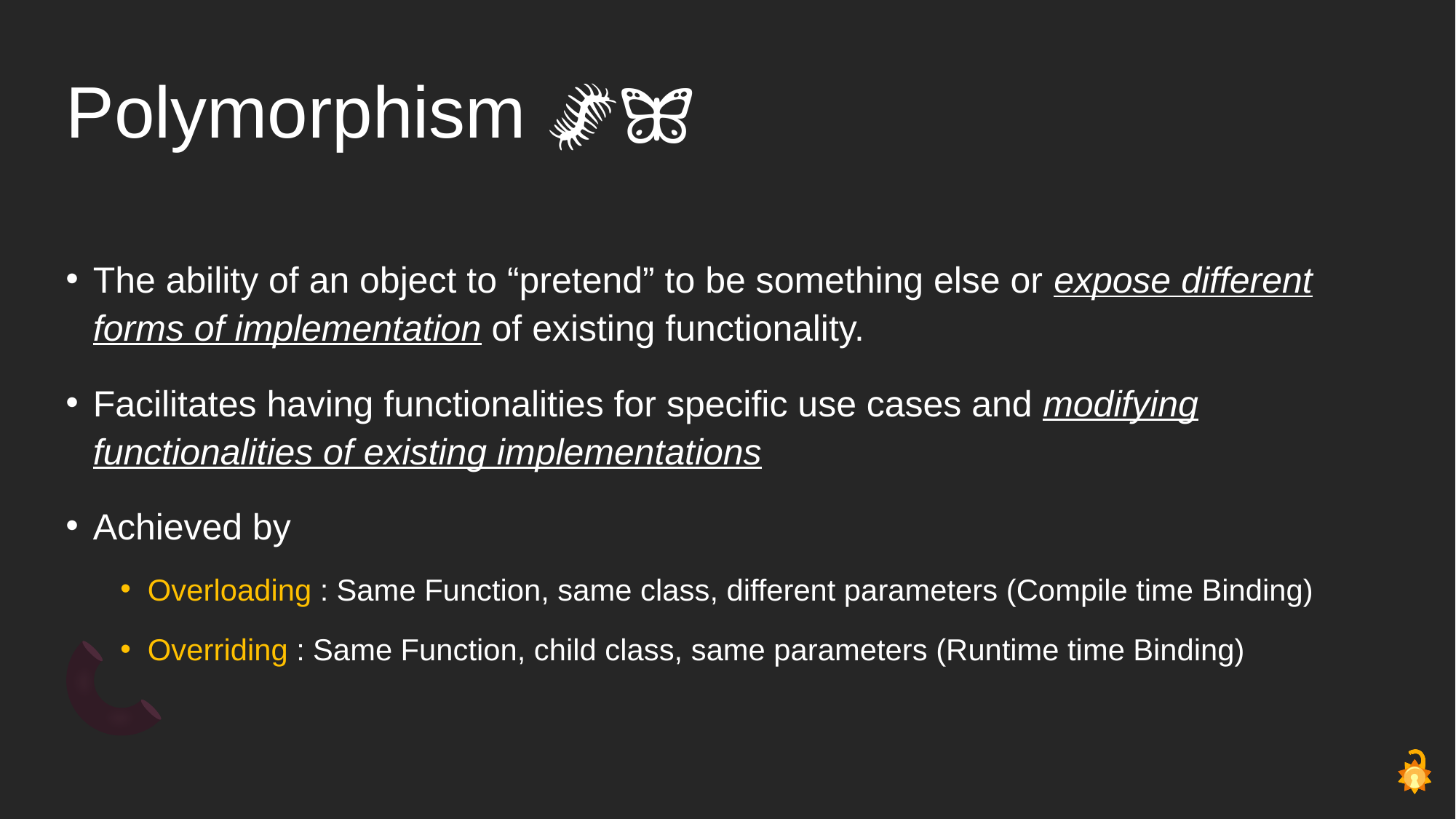

# Polymorphism 🐛🦋
The ability of an object to “pretend” to be something else or expose different forms of implementation of existing functionality.
Facilitates having functionalities for specific use cases and modifying functionalities of existing implementations
Achieved by
Overloading : Same Function, same class, different parameters (Compile time Binding)
Overriding : Same Function, child class, same parameters (Runtime time Binding)